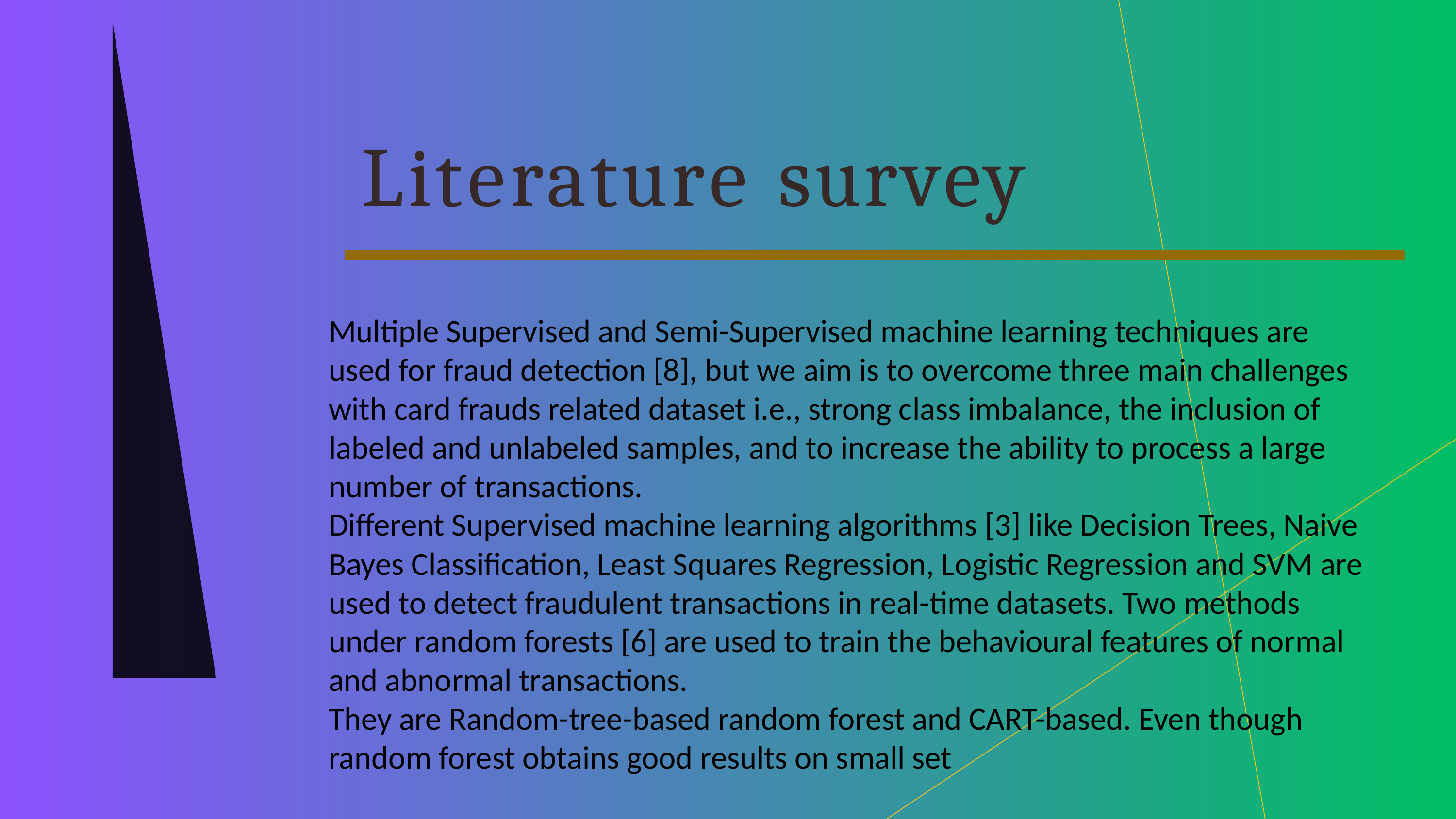

# Literature survey

Multiple Supervised and Semi-Supervised machine learning techniques are used for fraud detection [8], but we aim is to overcome three main challenges with card frauds related dataset i.e., strong class imbalance, the inclusion of labeled and unlabeled samples, and to increase the ability to process a large number of transactions.
Different Supervised machine learning algorithms [3] like Decision Trees, Naive Bayes Classification, Least Squares Regression, Logistic Regression and SVM are used to detect fraudulent transactions in real-time datasets. Two methods under random forests [6] are used to train the behavioural features of normal and abnormal transactions.
They are Random-tree-based random forest and CART-based. Even though random forest obtains good results on small set